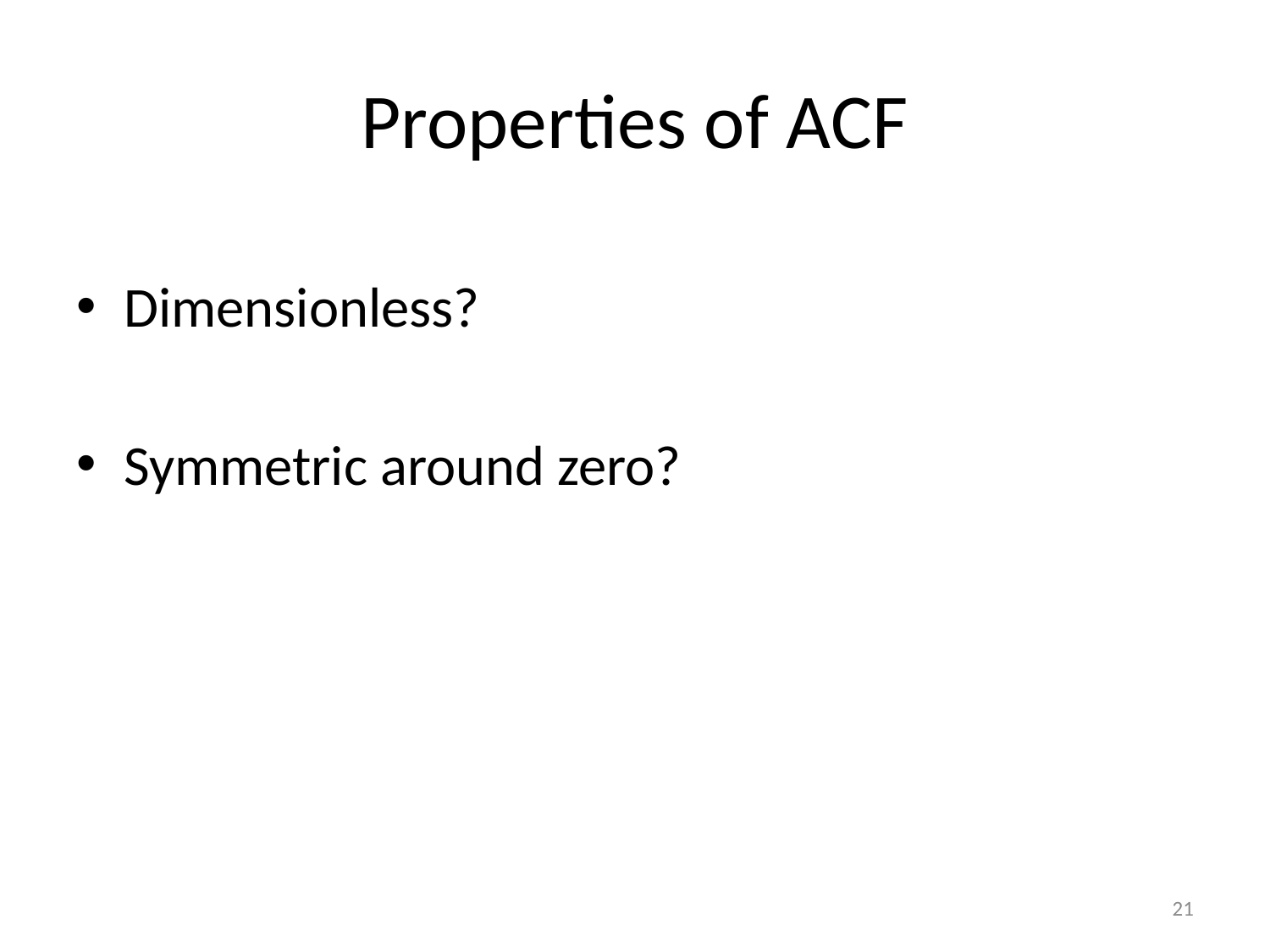

# Properties of ACF
Dimensionless?

Symmetric around zero?
21